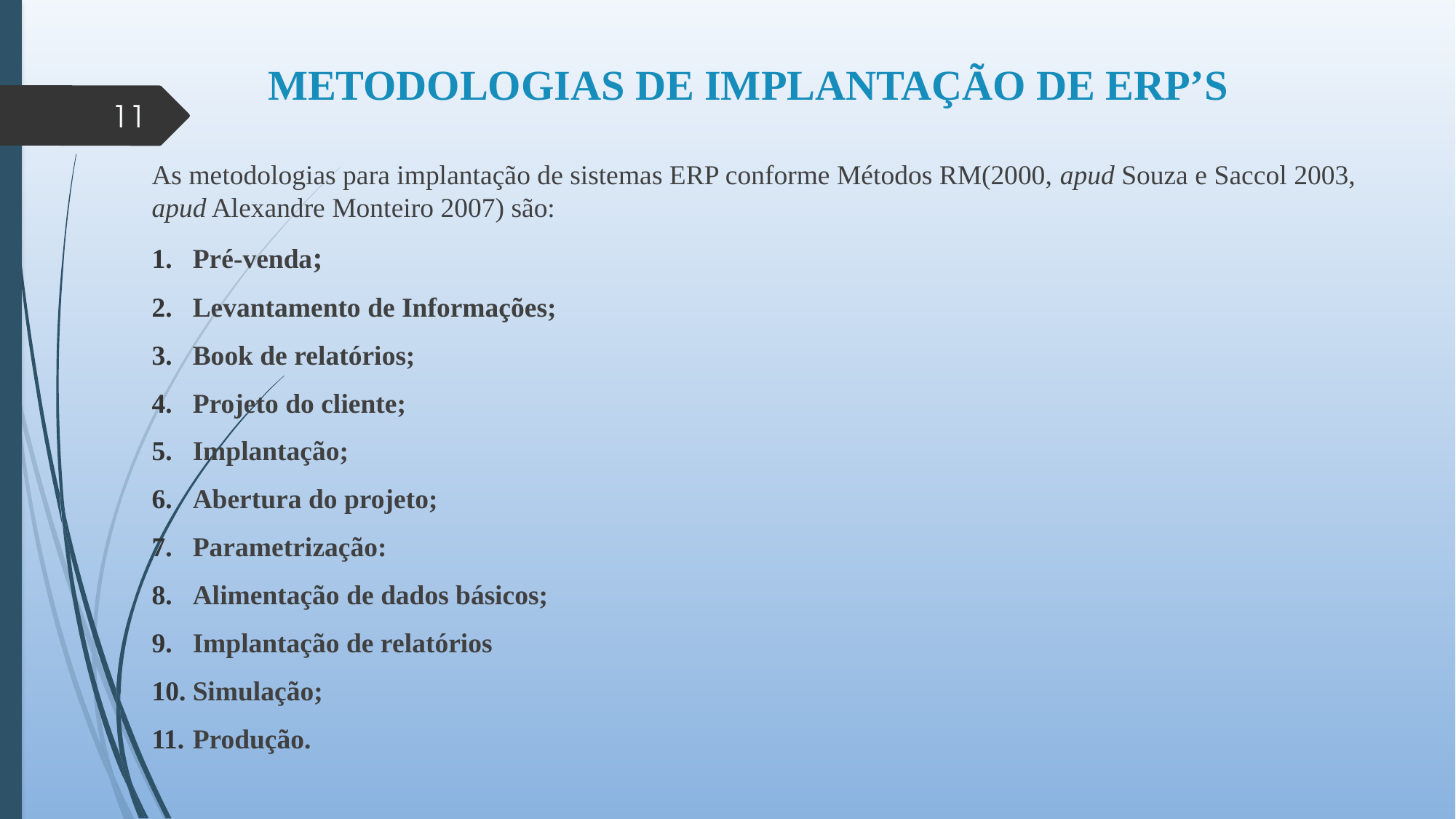

# METODOLOGIAS DE IMPLANTAÇÃO DE ERP’S
11
As metodologias para implantação de sistemas ERP conforme Métodos RM(2000, apud Souza e Saccol 2003, apud Alexandre Monteiro 2007) são:
Pré-venda;
Levantamento de Informações;
Book de relatórios;
Projeto do cliente;
Implantação;
Abertura do projeto;
Parametrização:
Alimentação de dados básicos;
Implantação de relatórios
Simulação;
Produção.